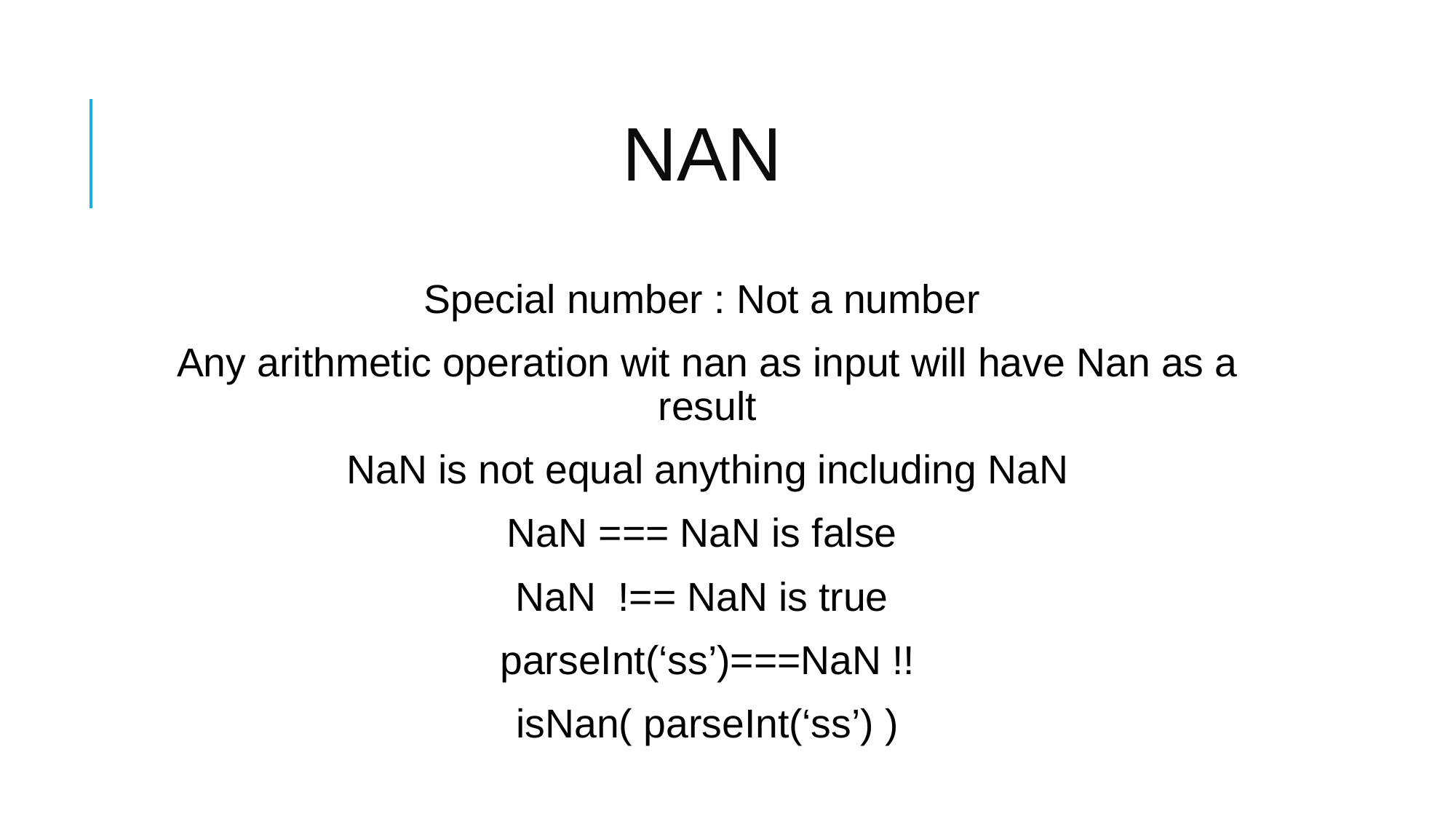

# NAN
Special number : Not a number
Any arithmetic operation wit nan as input will have Nan as a result
NaN is not equal anything including NaN
NaN === NaN is false
NaN  !== NaN is true
parseInt(‘ss’)===NaN !!
isNan( parseInt(‘ss’) )